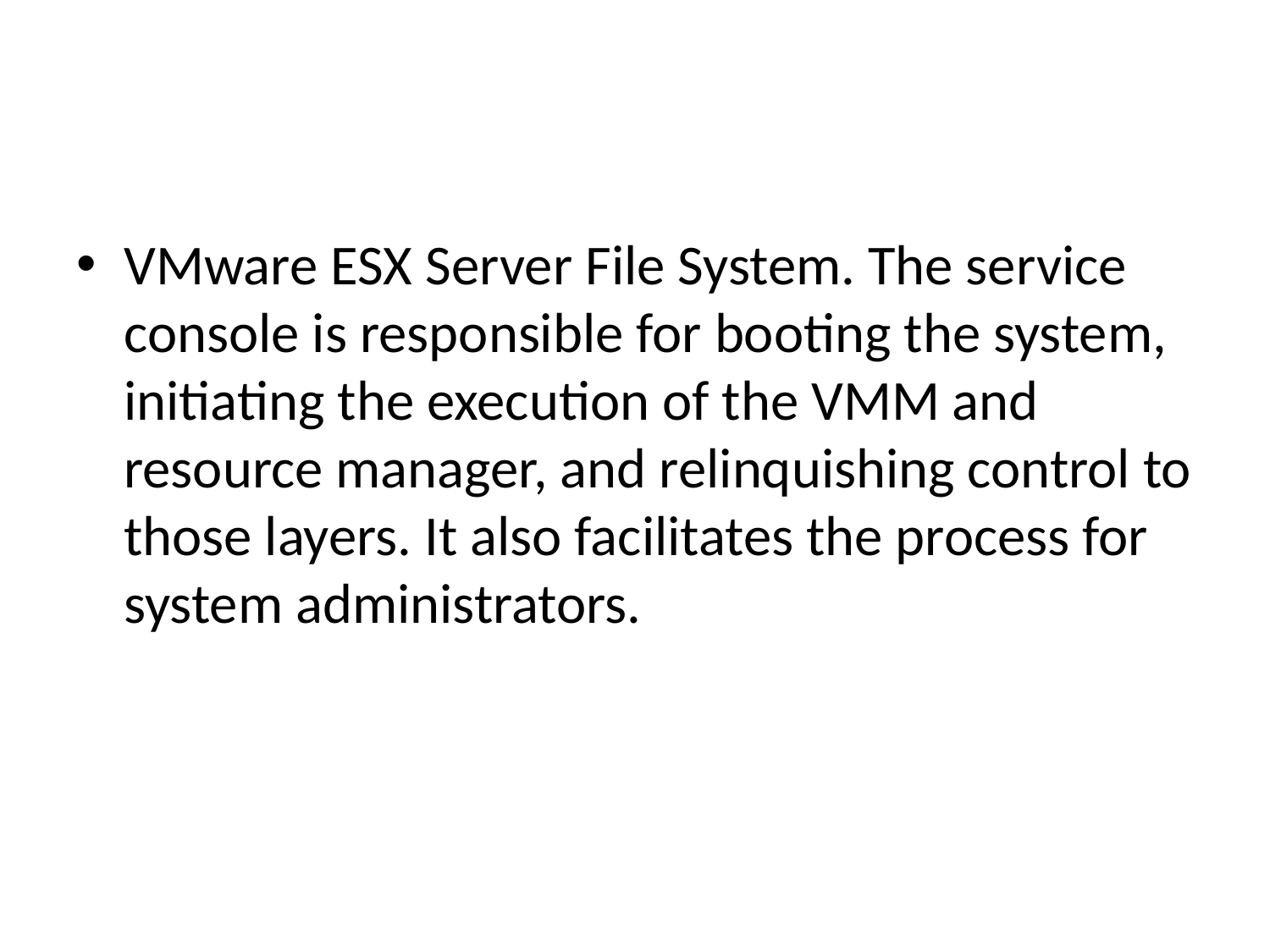

VMware ESX Server File System. The service console is responsible for booting the system, initiating the execution of the VMM and resource manager, and relinquishing control to those layers. It also facilitates the process for system administrators.